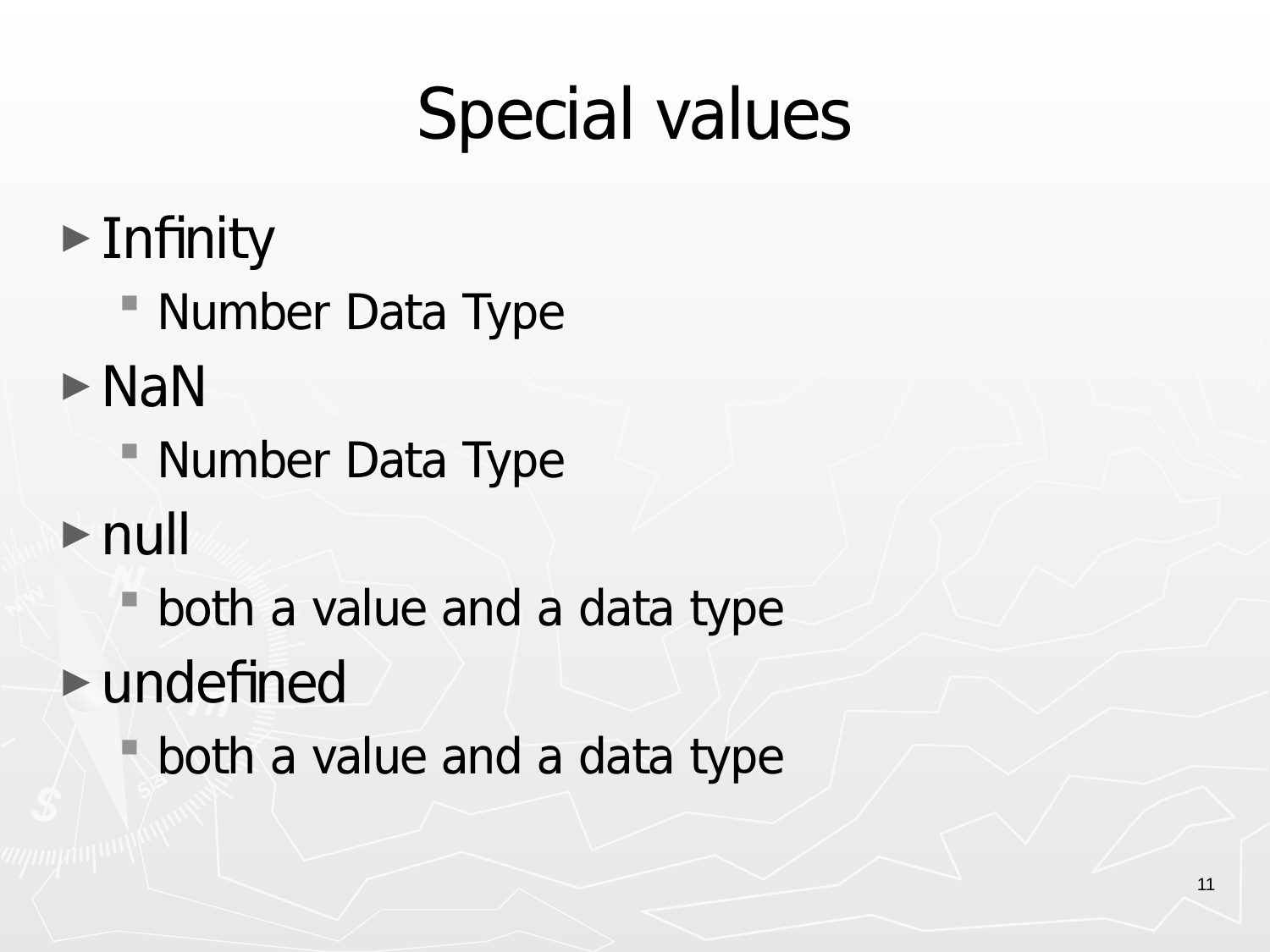

# Special values
Infinity
Number Data Type
NaN
Number Data Type
null
both a value and a data type
undefined
both a value and a data type

11